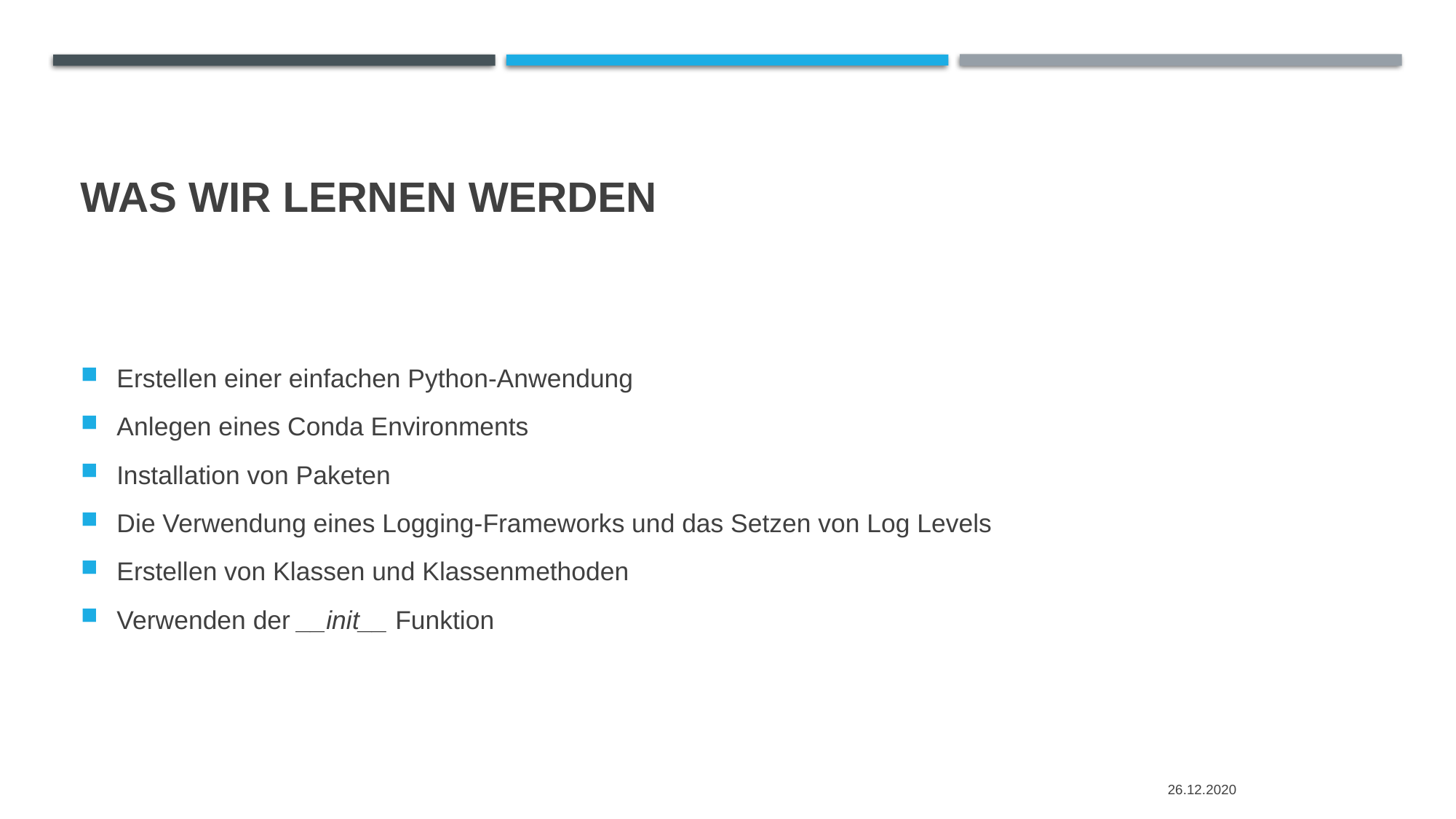

# Was wir lernen werden
Erstellen einer einfachen Python-Anwendung
Anlegen eines Conda Environments
Installation von Paketen
Die Verwendung eines Logging-Frameworks und das Setzen von Log Levels
Erstellen von Klassen und Klassenmethoden
Verwenden der __init__ Funktion
26.12.2020